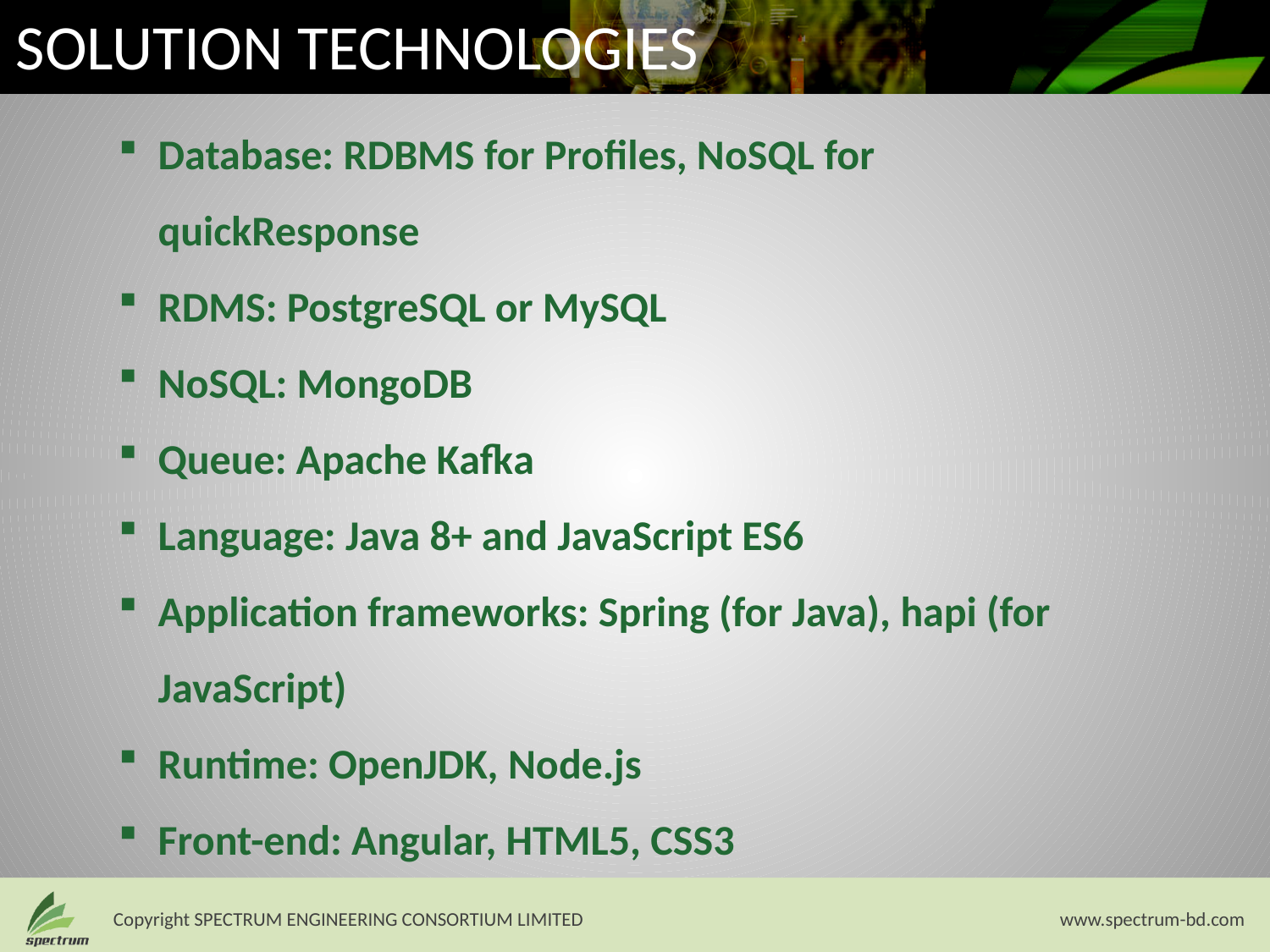

SOLUTION TECHNOLOGIES
Database: RDBMS for Proﬁles, NoSQL for quickResponse
RDMS: PostgreSQL or MySQL
NoSQL: MongoDB
Queue: Apache Kafka
Language: Java 8+ and JavaScript ES6
Application frameworks: Spring (for Java), hapi (for JavaScript)
Runtime: OpenJDK, Node.js
Front-end: Angular, HTML5, CSS3